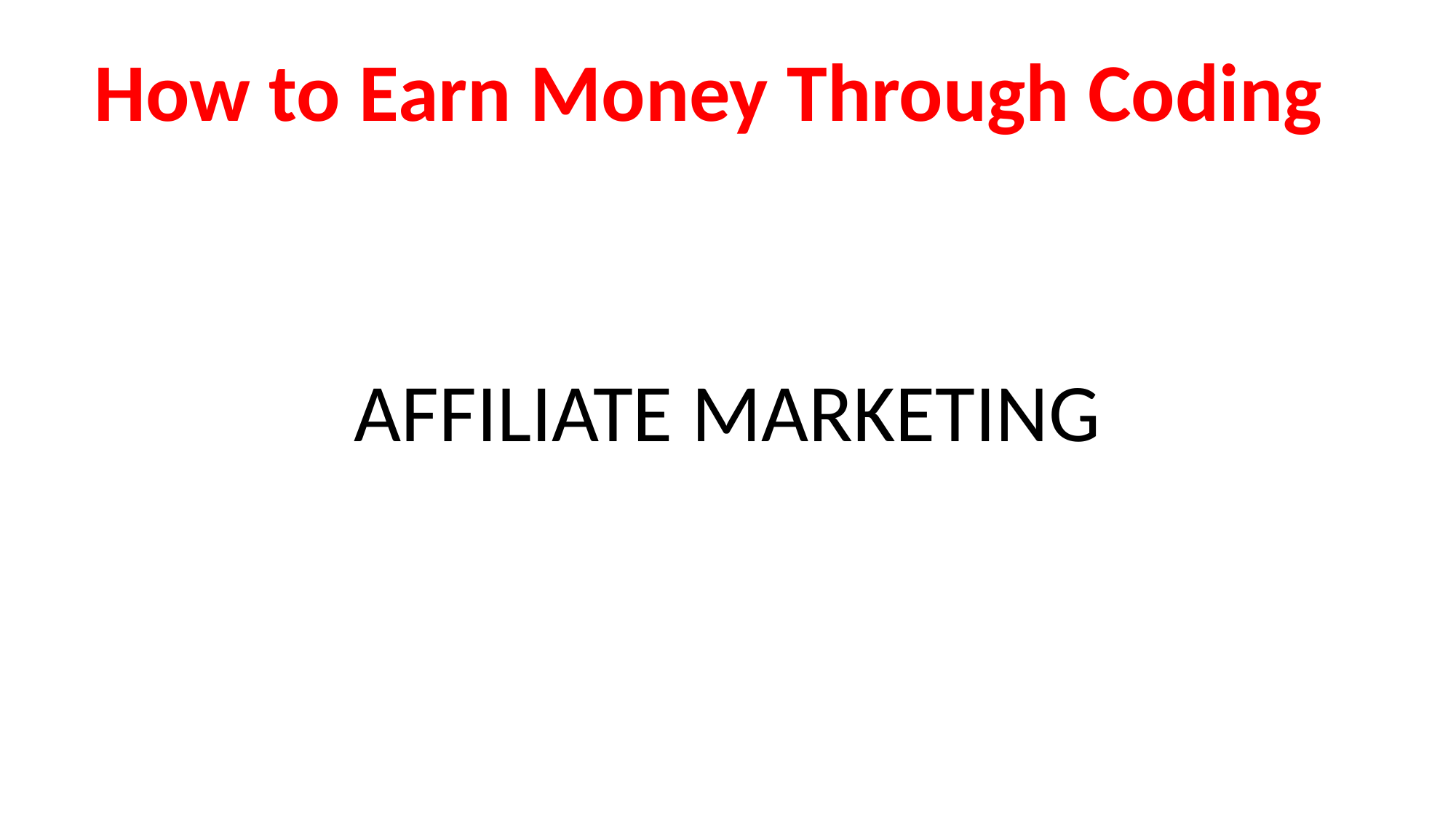

How to Earn Money Through Coding
AFFILIATE MARKETING